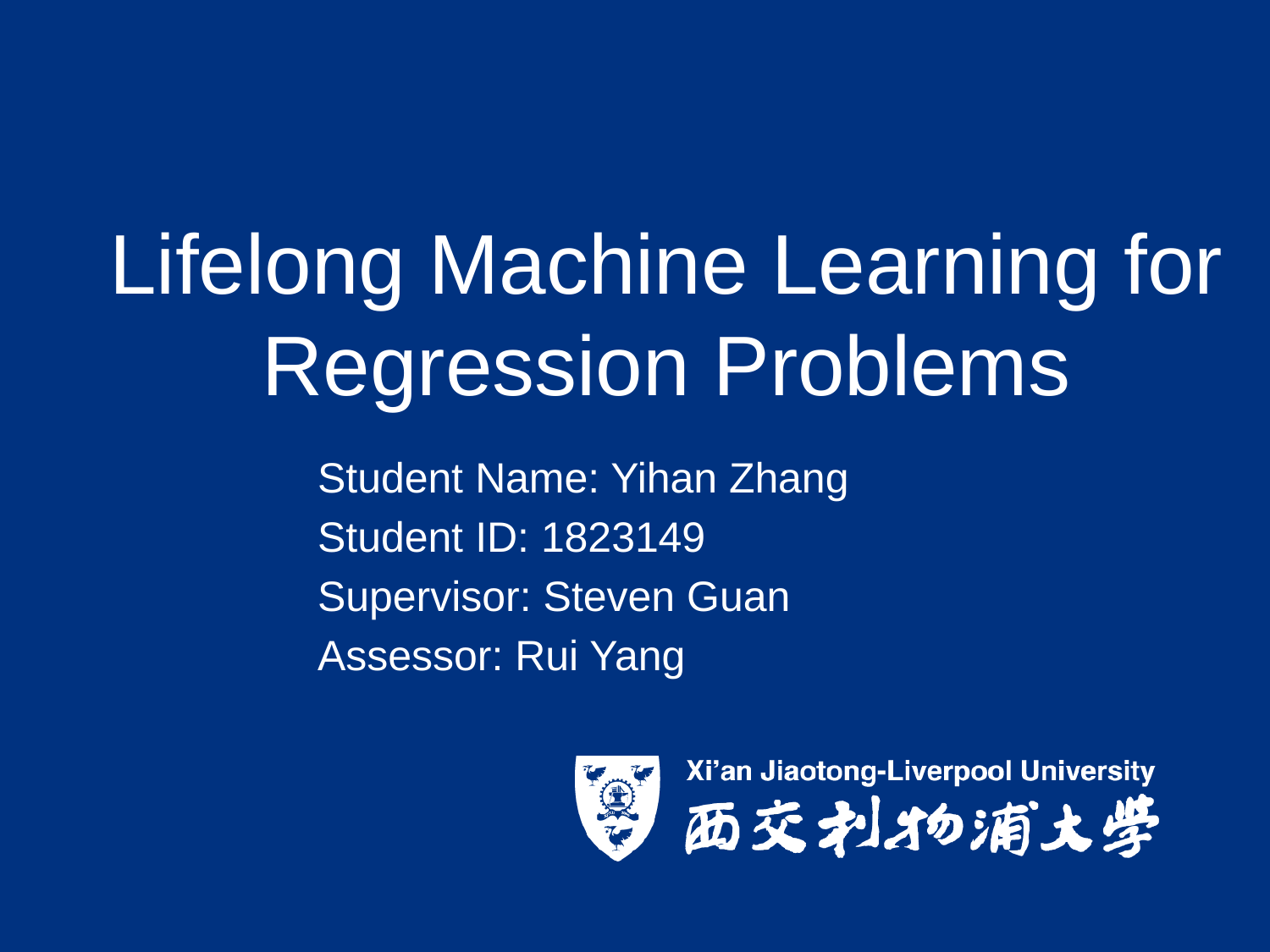

# Lifelong Machine Learning for Regression Problems
Student Name: Yihan Zhang
Student ID: 1823149
Supervisor: Steven Guan
Assessor: Rui Yang